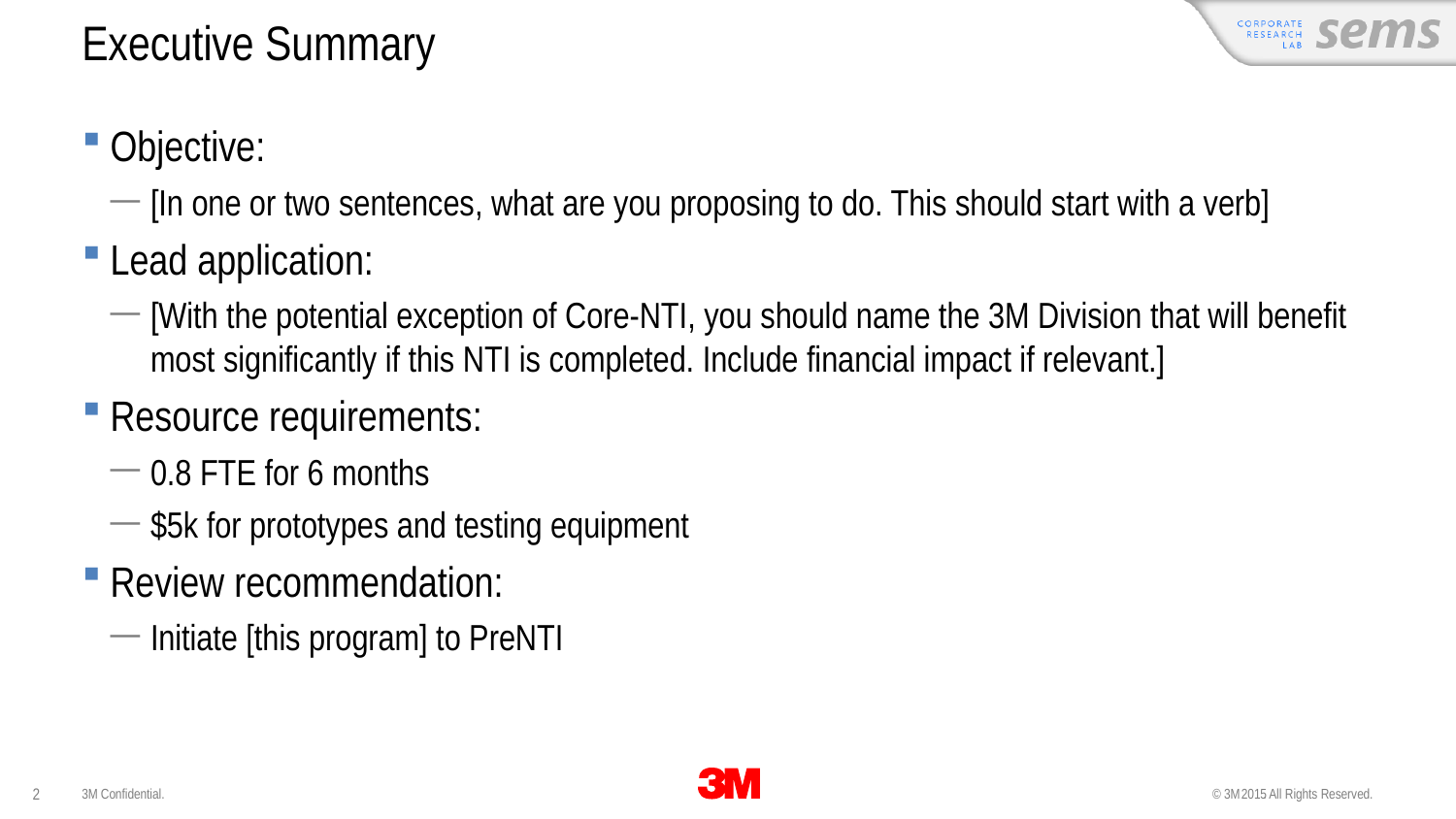

# Executive Summary
Objective:
[In one or two sentences, what are you proposing to do. This should start with a verb]
Lead application:
[With the potential exception of Core-NTI, you should name the 3M Division that will benefit most significantly if this NTI is completed. Include financial impact if relevant.]
Resource requirements:
0.8 FTE for 6 months
$5k for prototypes and testing equipment
Review recommendation:
Initiate [this program] to PreNTI